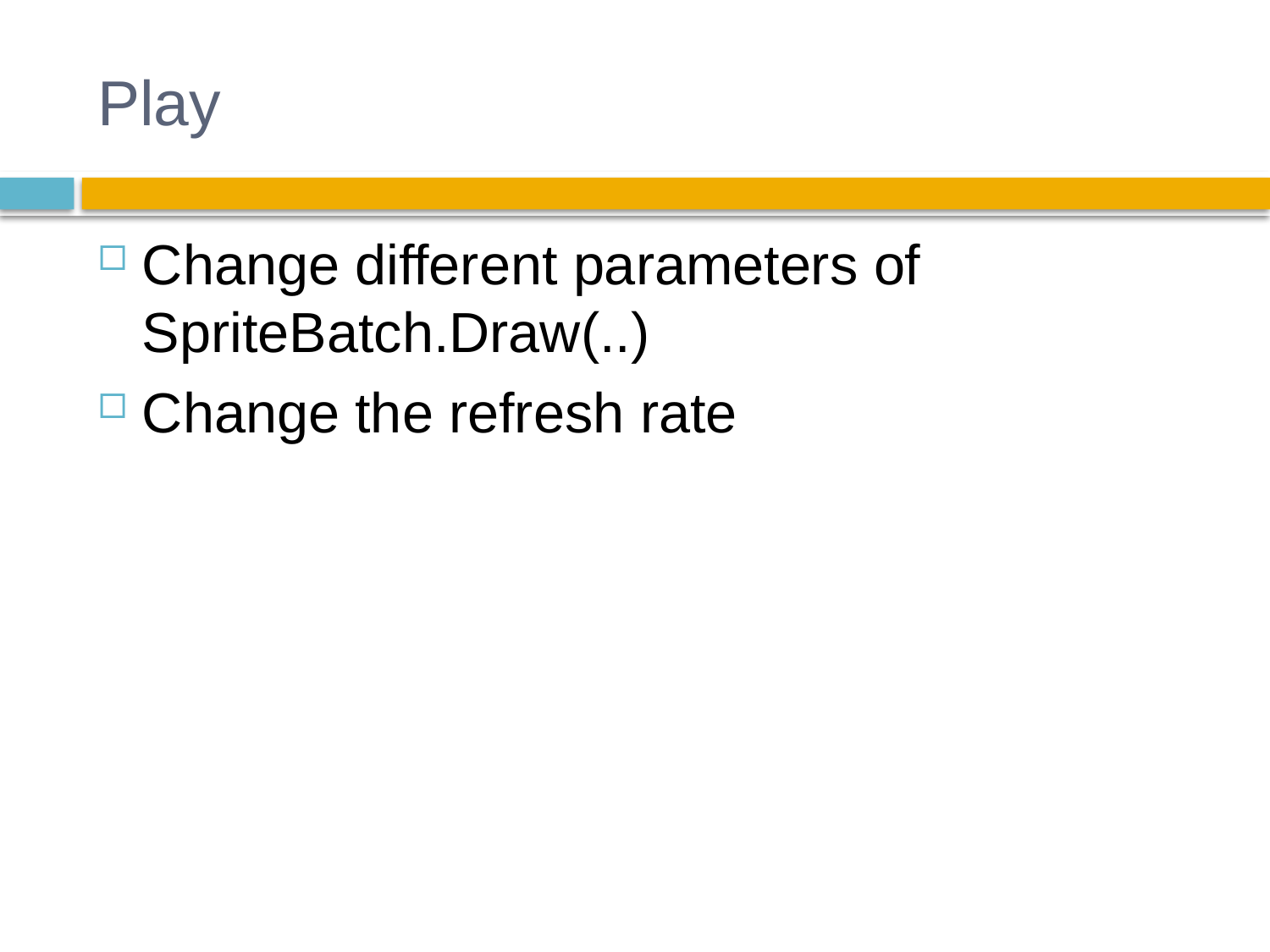

# Play
Change different parameters of 	SpriteBatch.Draw(..)
Change the refresh rate